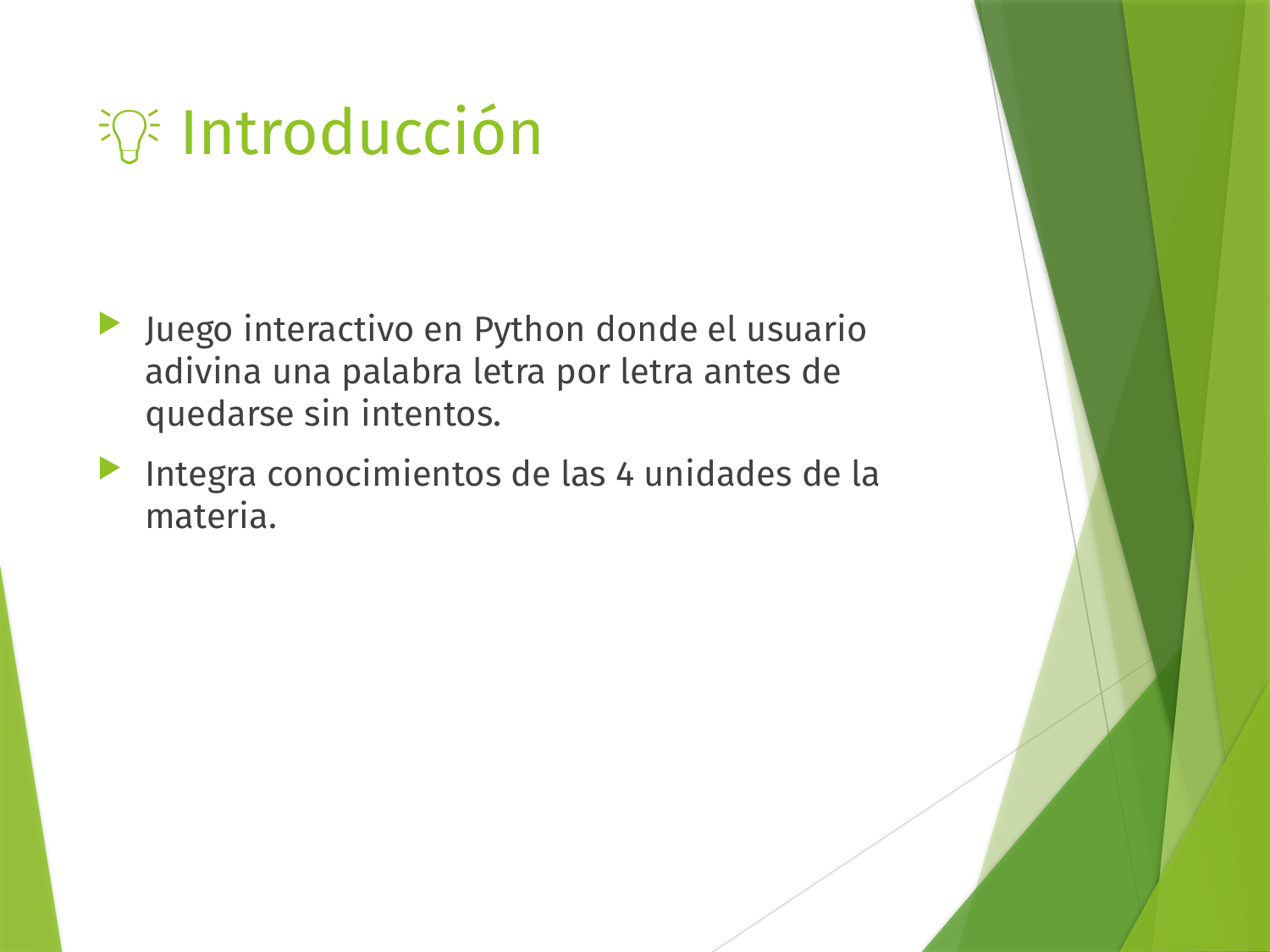

# 💡 Introducción
Juego interactivo en Python donde el usuario adivina una palabra letra por letra antes de quedarse sin intentos.
Integra conocimientos de las 4 unidades de la materia.